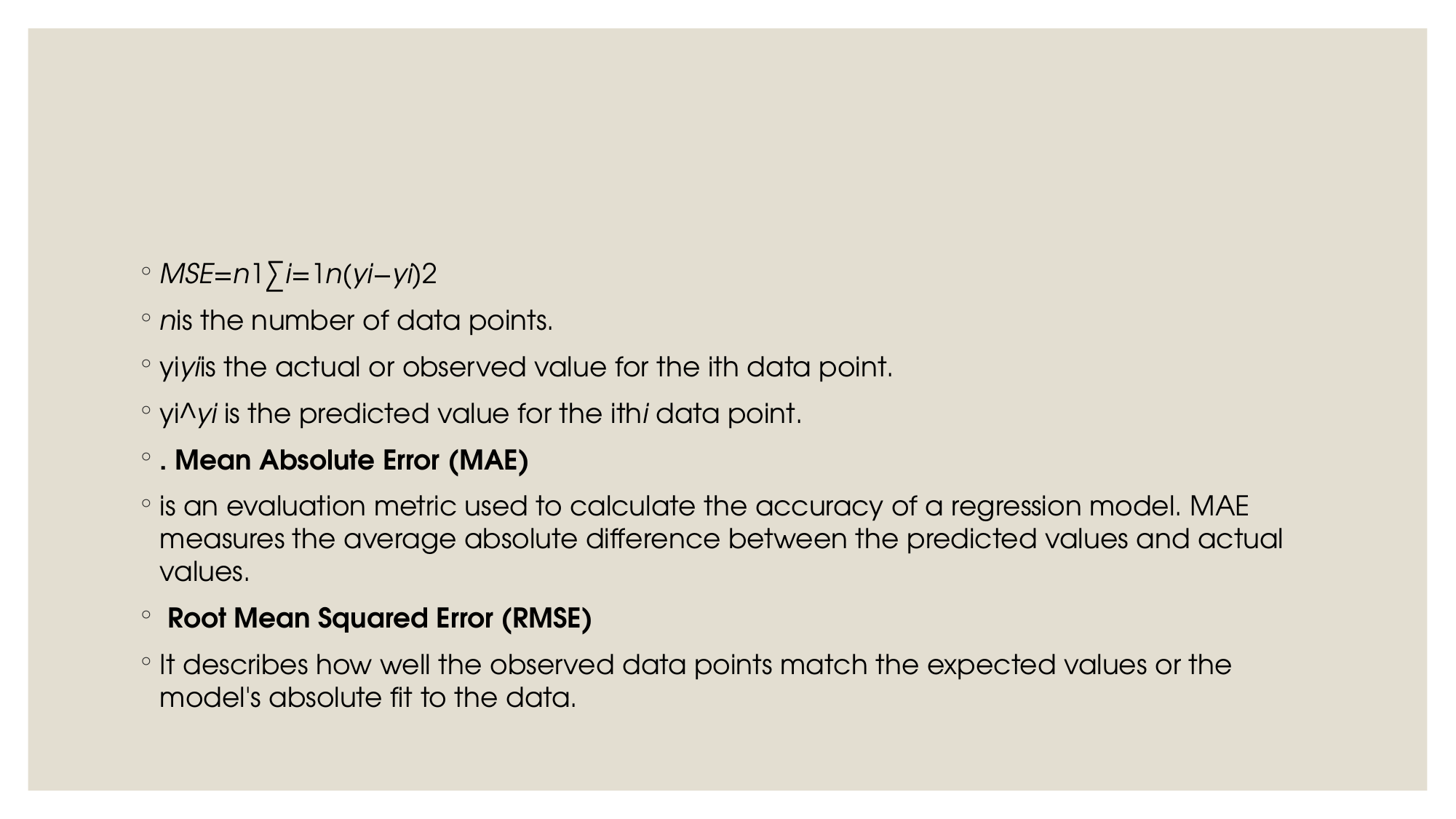

#
MSE=n1​∑i=1n​(yi​−yi​​)2
nis the number of data points.
yiyi​is the actual or observed value for the ith data point.
yi^yi​​ is the predicted value for the ithi data point.
. Mean Absolute Error (MAE)
is an evaluation metric used to calculate the accuracy of a regression model. MAE measures the average absolute difference between the predicted values and actual values.
 Root Mean Squared Error (RMSE)
It describes how well the observed data points match the expected values or the model's absolute fit to the data.